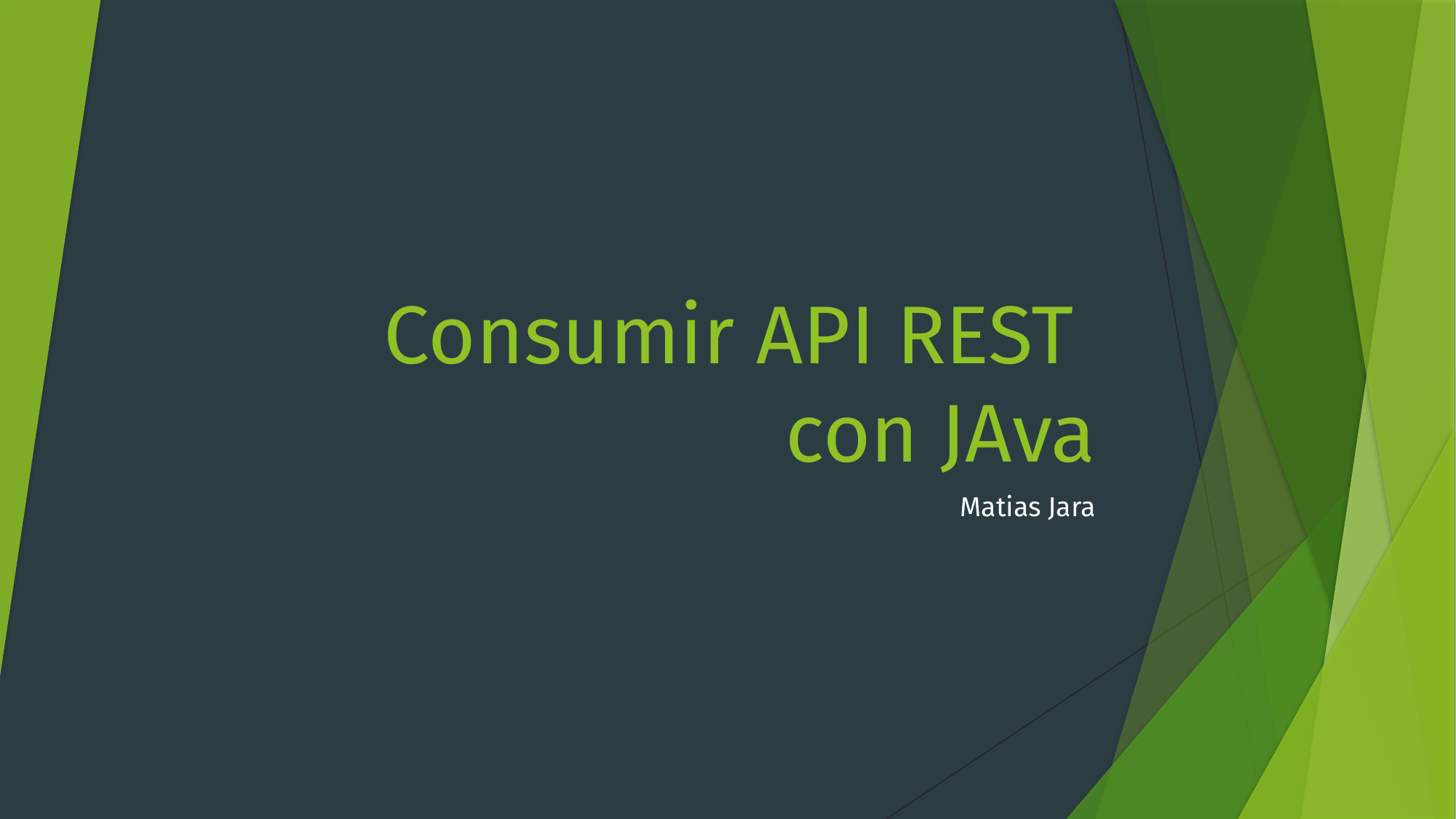

# Consumir API REST con JAva
Matias Jara